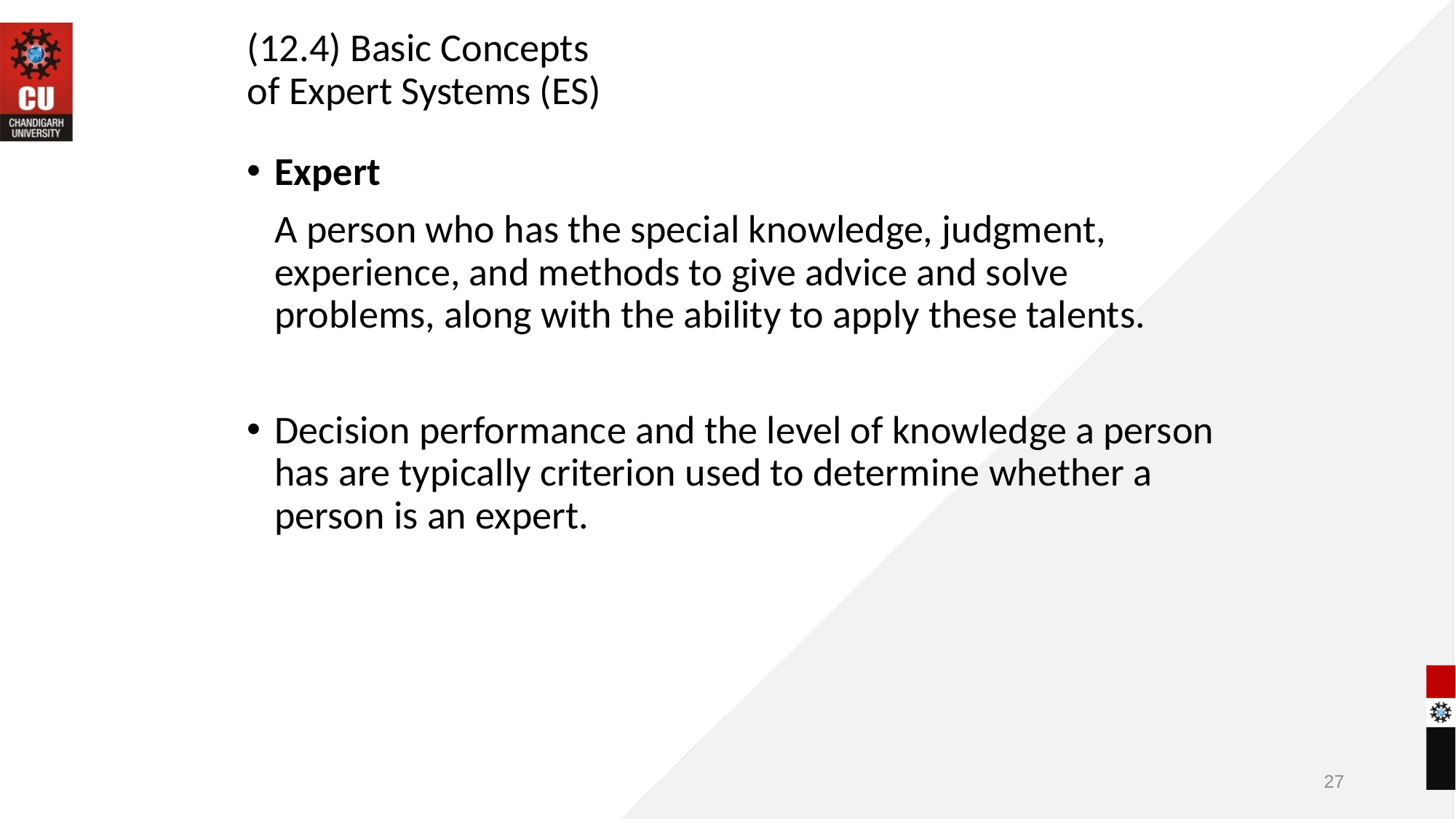

# (12.4) Basic Concepts of Expert Systems (ES)
Expert
	A person who has the special knowledge, judgment, experience, and methods to give advice and solve problems, along with the ability to apply these talents.

Decision performance and the level of knowledge a person has are typically criterion used to determine whether a person is an expert.

27